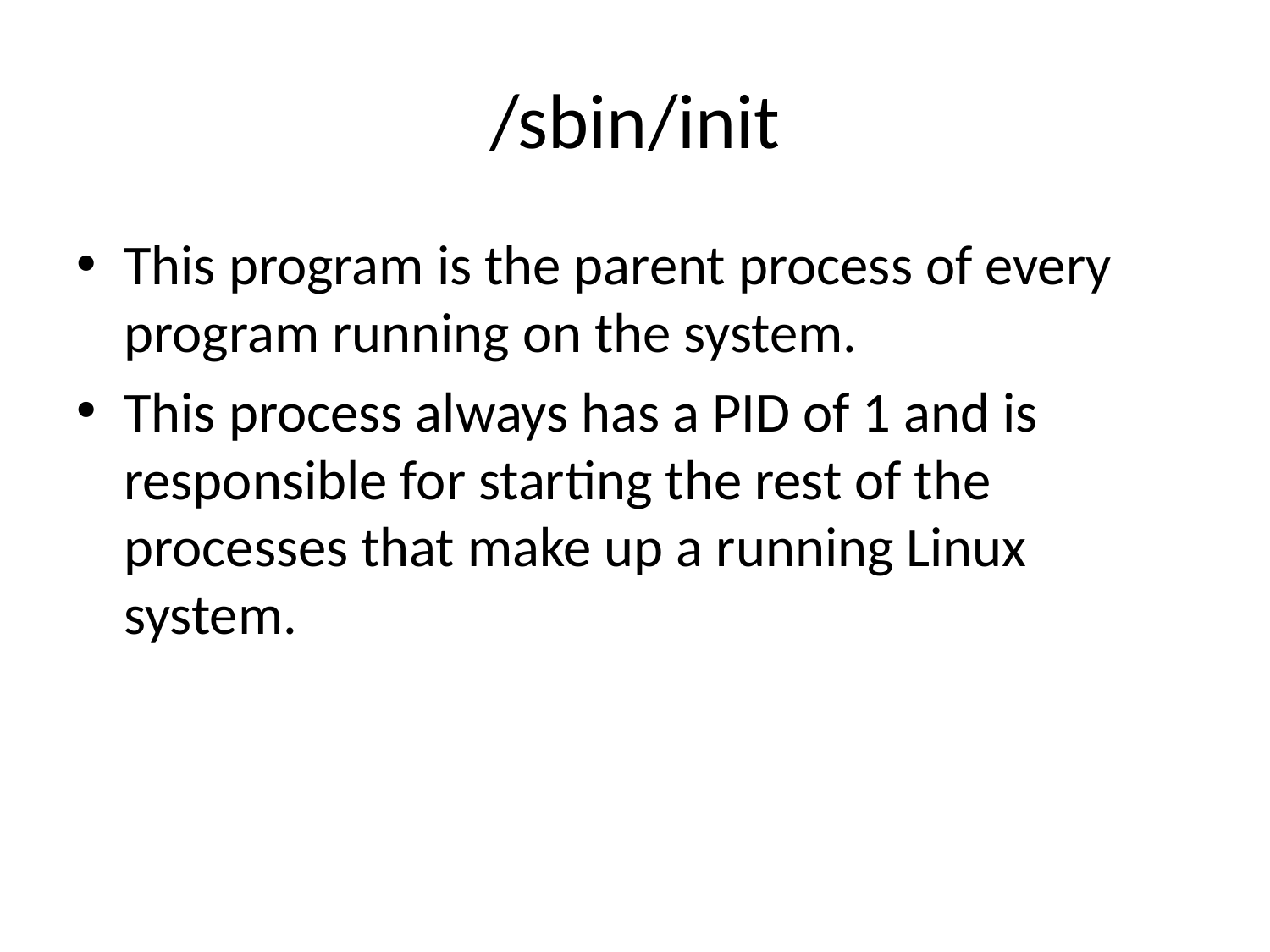

# /sbin/init
This program is the parent process of every program running on the system.
This process always has a PID of 1 and is responsible for starting the rest of the processes that make up a running Linux system.